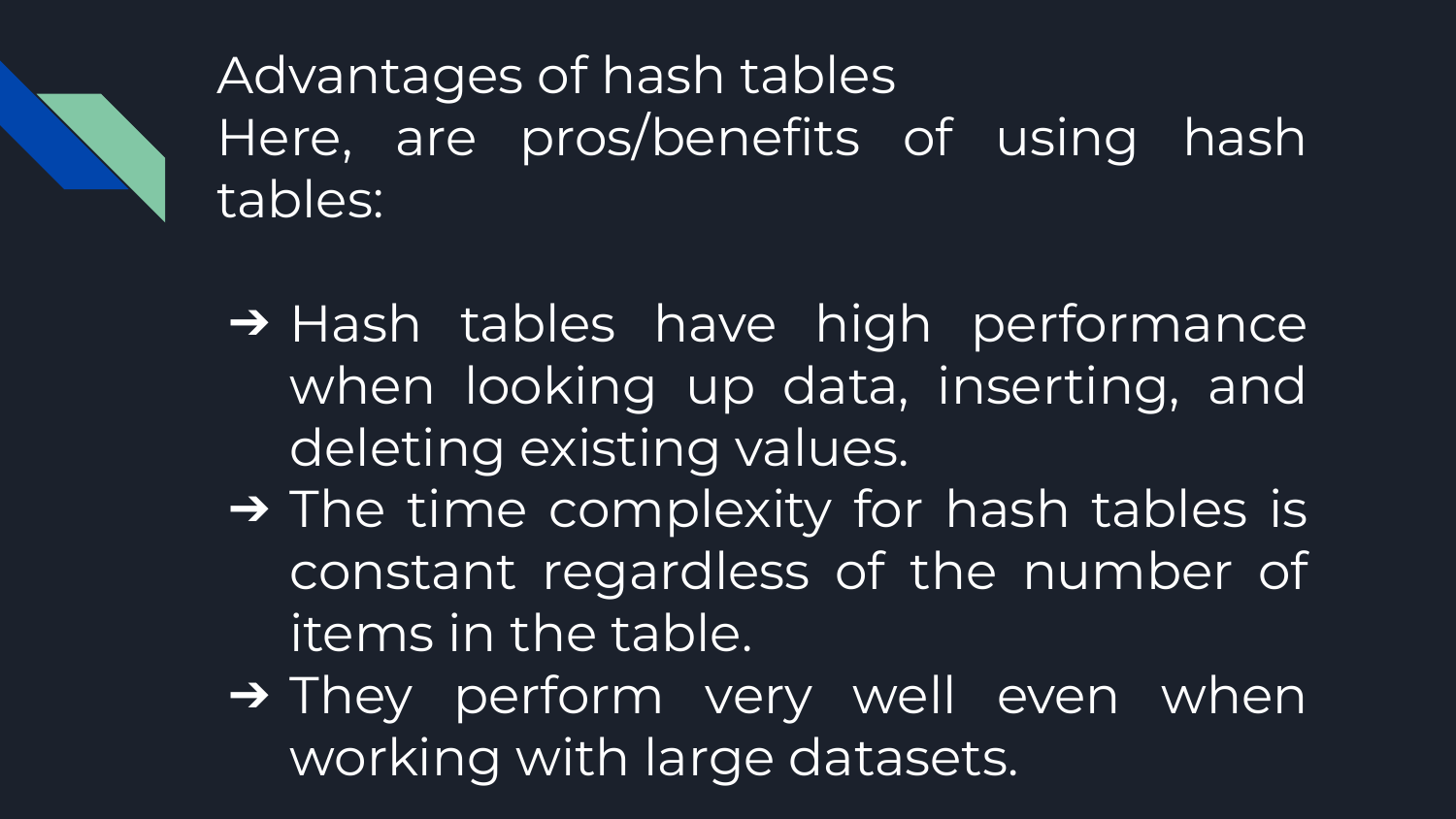

# Advantages of hash tables
Here, are pros/benefits of using hash tables:

Hash tables have high performance when looking up data, inserting, and deleting existing values.
The time complexity for hash tables is constant regardless of the number of items in the table.
They perform very well even when working with large datasets.